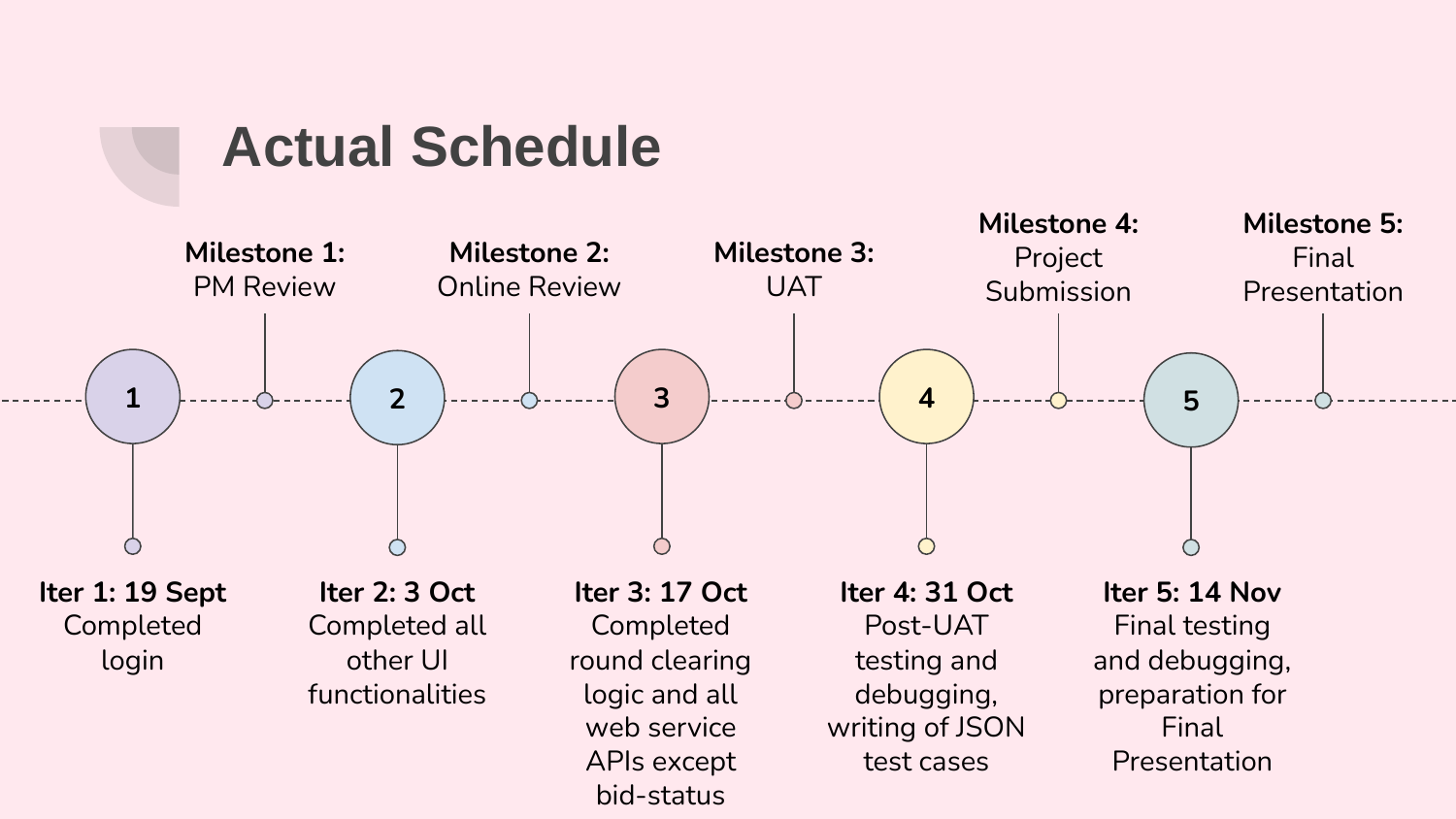

# Actual Schedule
Milestone 4: Project Submission
Milestone 5: Final Presentation
Milestone 1: PM Review
Milestone 2: Online Review
Milestone 3: UAT
1
4
3
2
5

Iter 1: 19 Sept
Completed login
Iter 2: 3 Oct
Completed all other UI functionalities
Iter 3: 17 Oct
Completed round clearing logic and all web service APIs except bid-status
Iter 4: 31 Oct
Post-UAT testing and debugging, writing of JSON test cases
Iter 5: 14 Nov
Final testing and debugging, preparation for Final Presentation